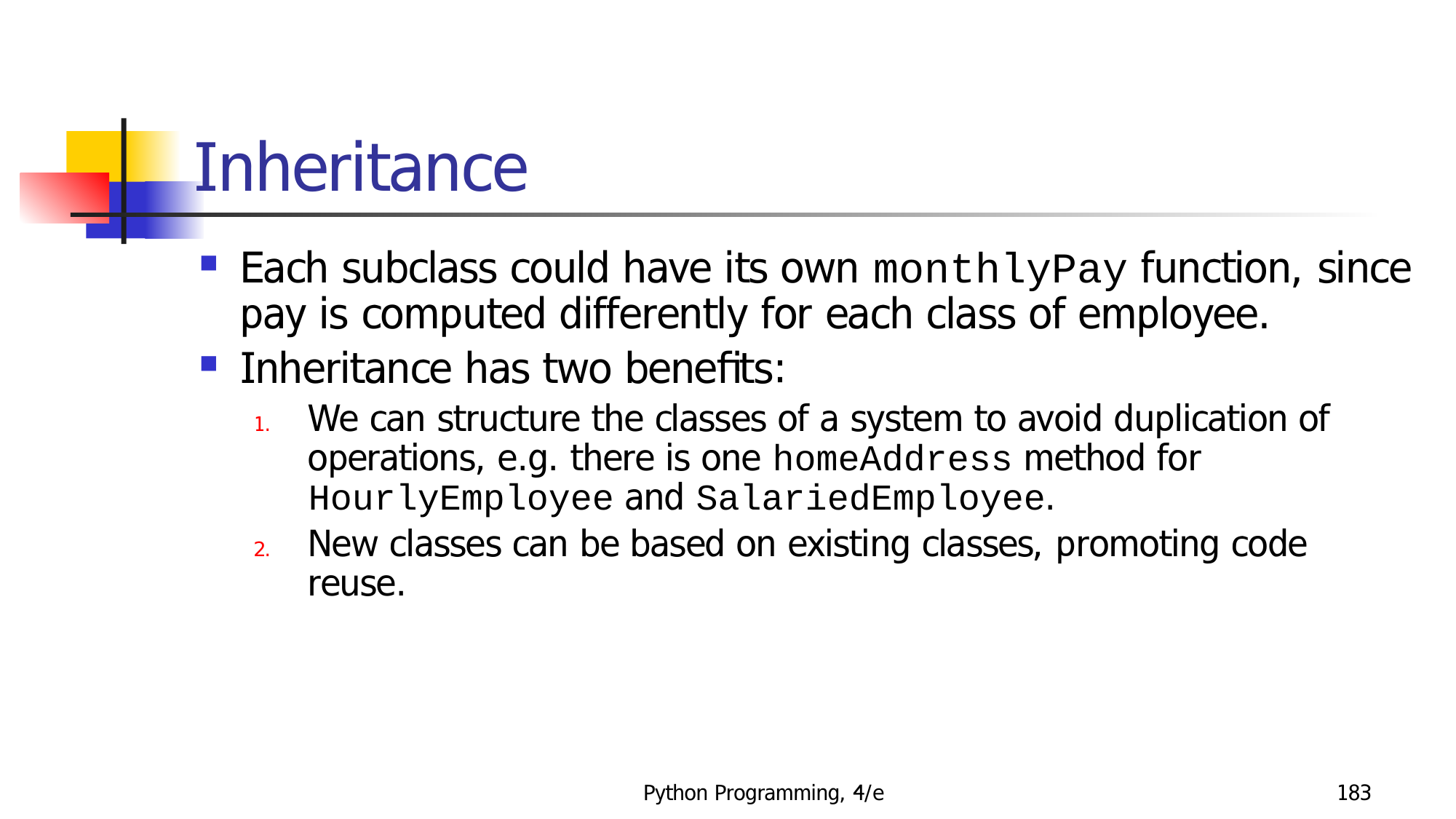

# Inheritance
Each subclass could have its own monthlyPay function, since pay is computed differently for each class of employee.
Inheritance has two benefits:
We can structure the classes of a system to avoid duplication of operations, e.g. there is one homeAddress method for HourlyEmployee and SalariedEmployee.
New classes can be based on existing classes, promoting code reuse.
Python Programming, 4/e
183